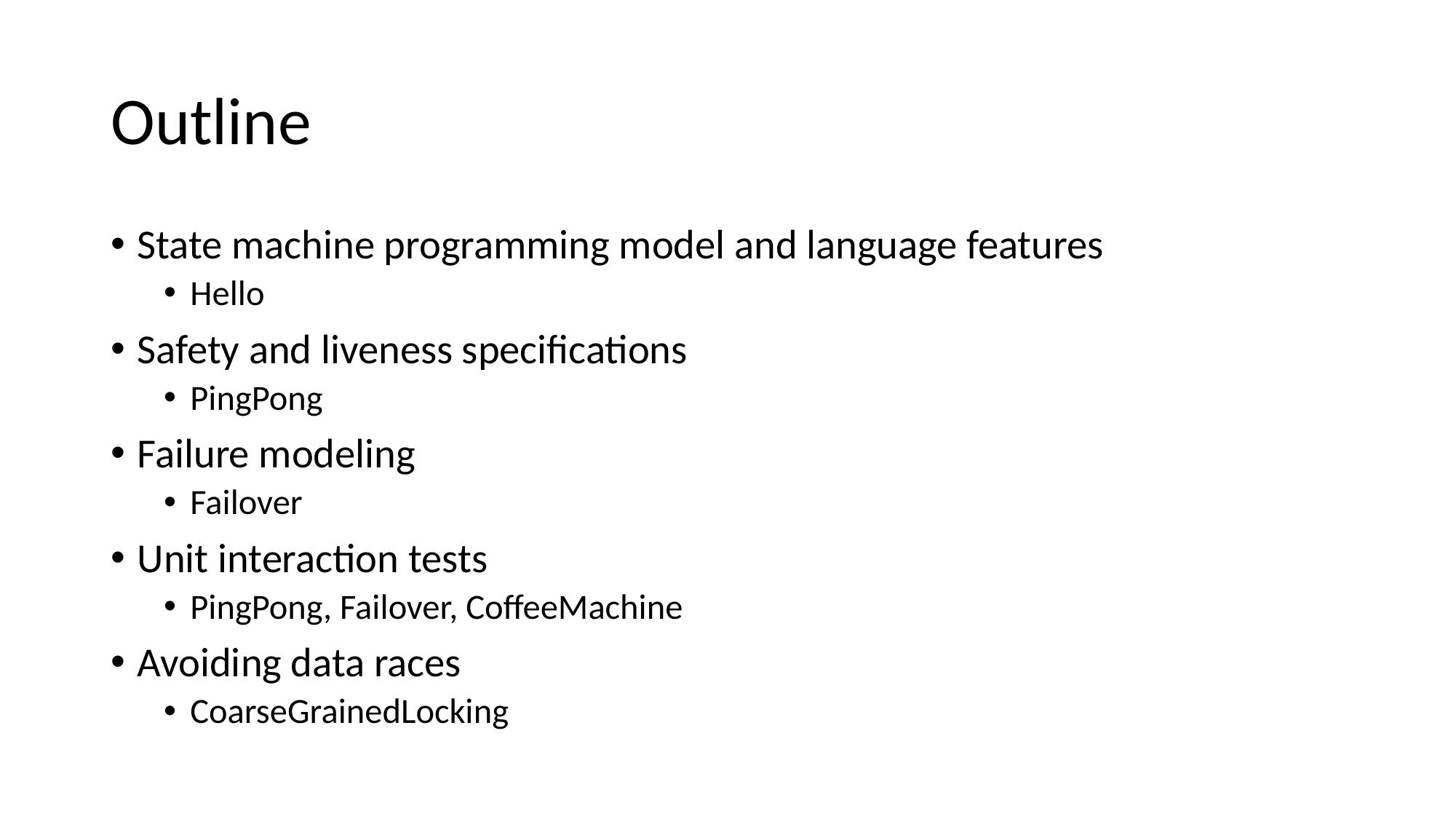

# Outline
State machine programming model and language features
Hello
Safety and liveness specifications
PingPong
Failure modeling
Failover
Unit interaction tests
PingPong, Failover, CoffeeMachine
Avoiding data races
CoarseGrainedLocking